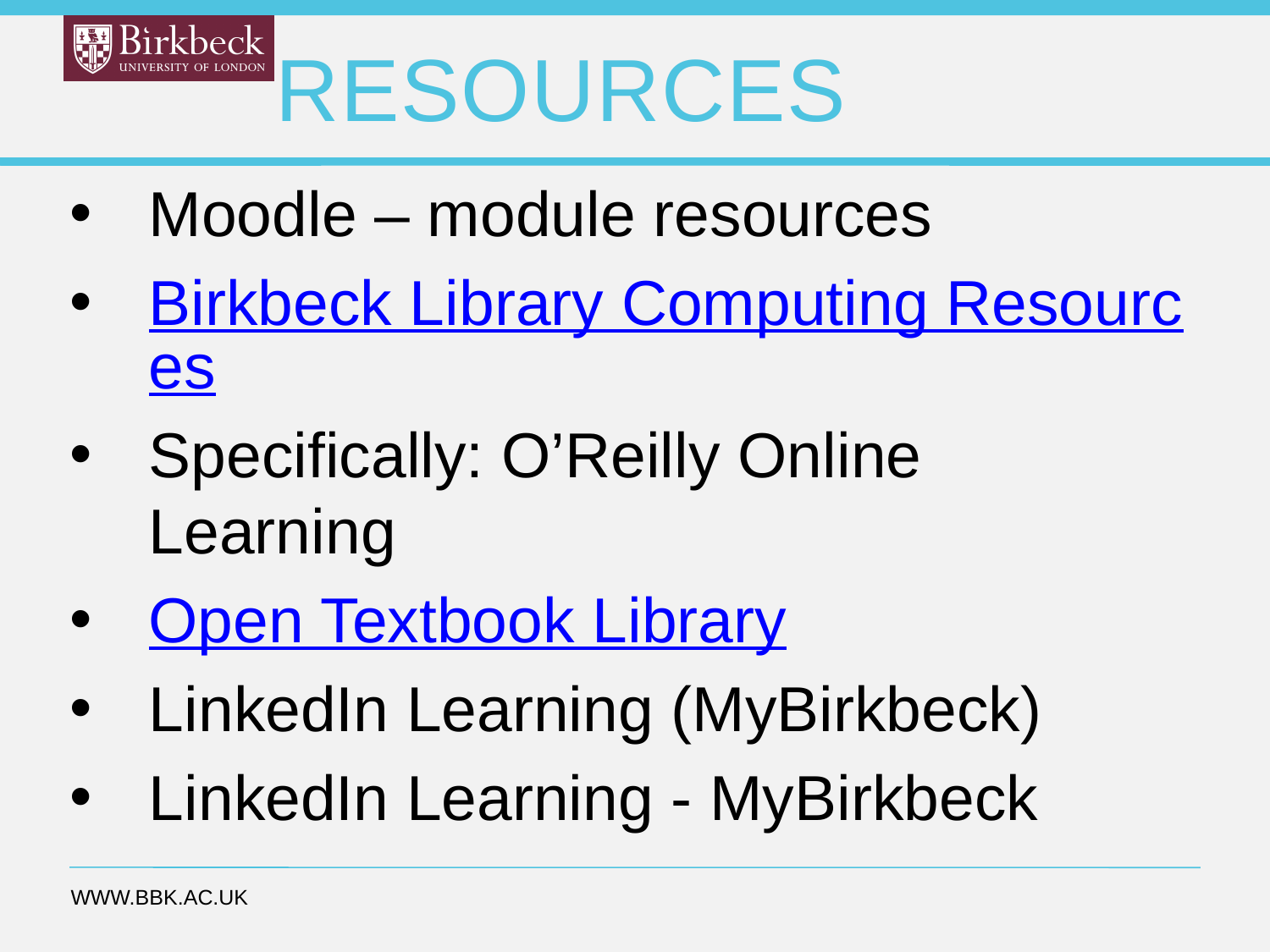

resources
Moodle – module resources
Birkbeck Library Computing Resources
Specifically: O’Reilly Online Learning
Open Textbook Library
LinkedIn Learning (MyBirkbeck)
LinkedIn Learning - MyBirkbeck